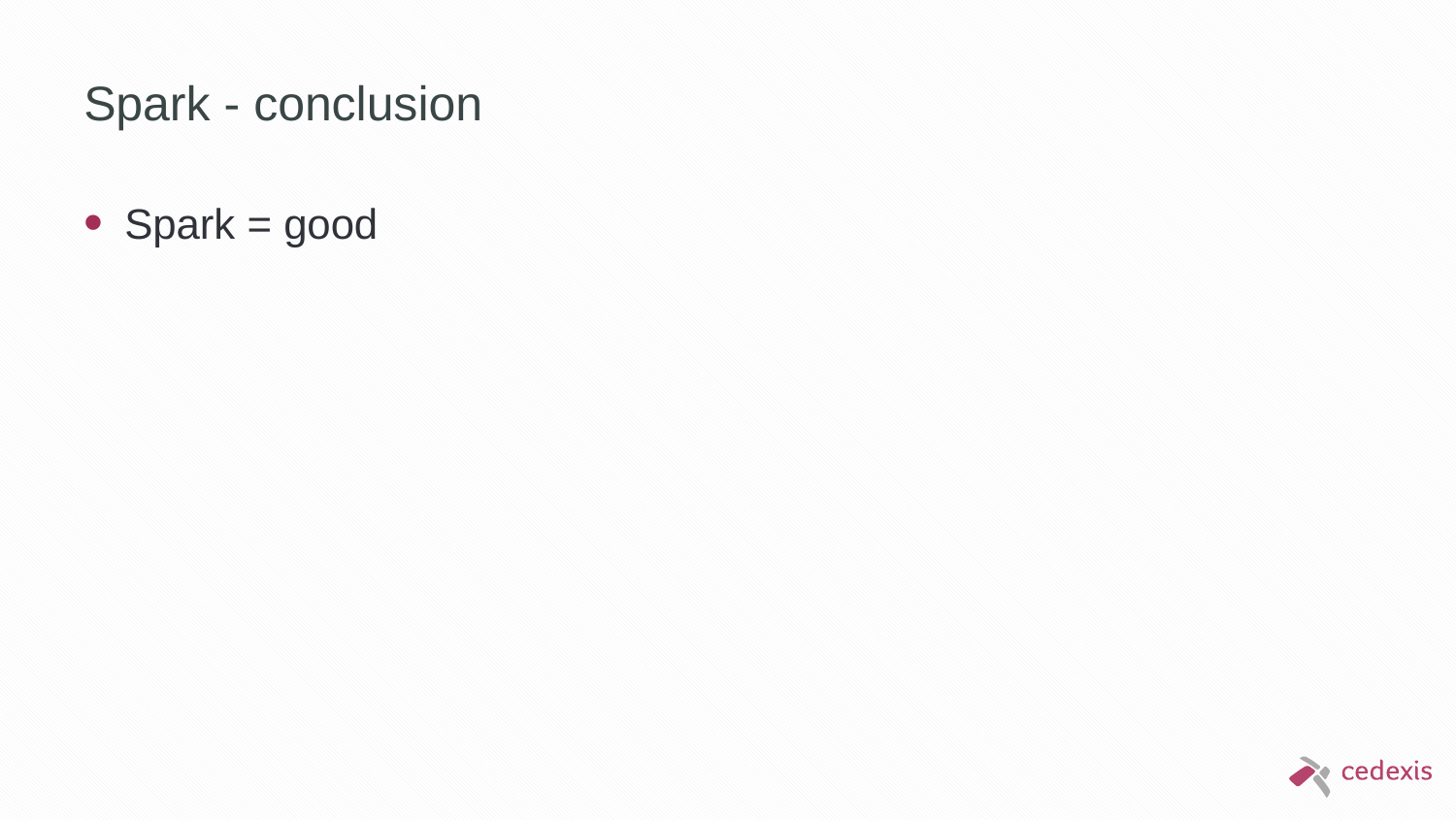

# Spark - conclusion
Spark = good